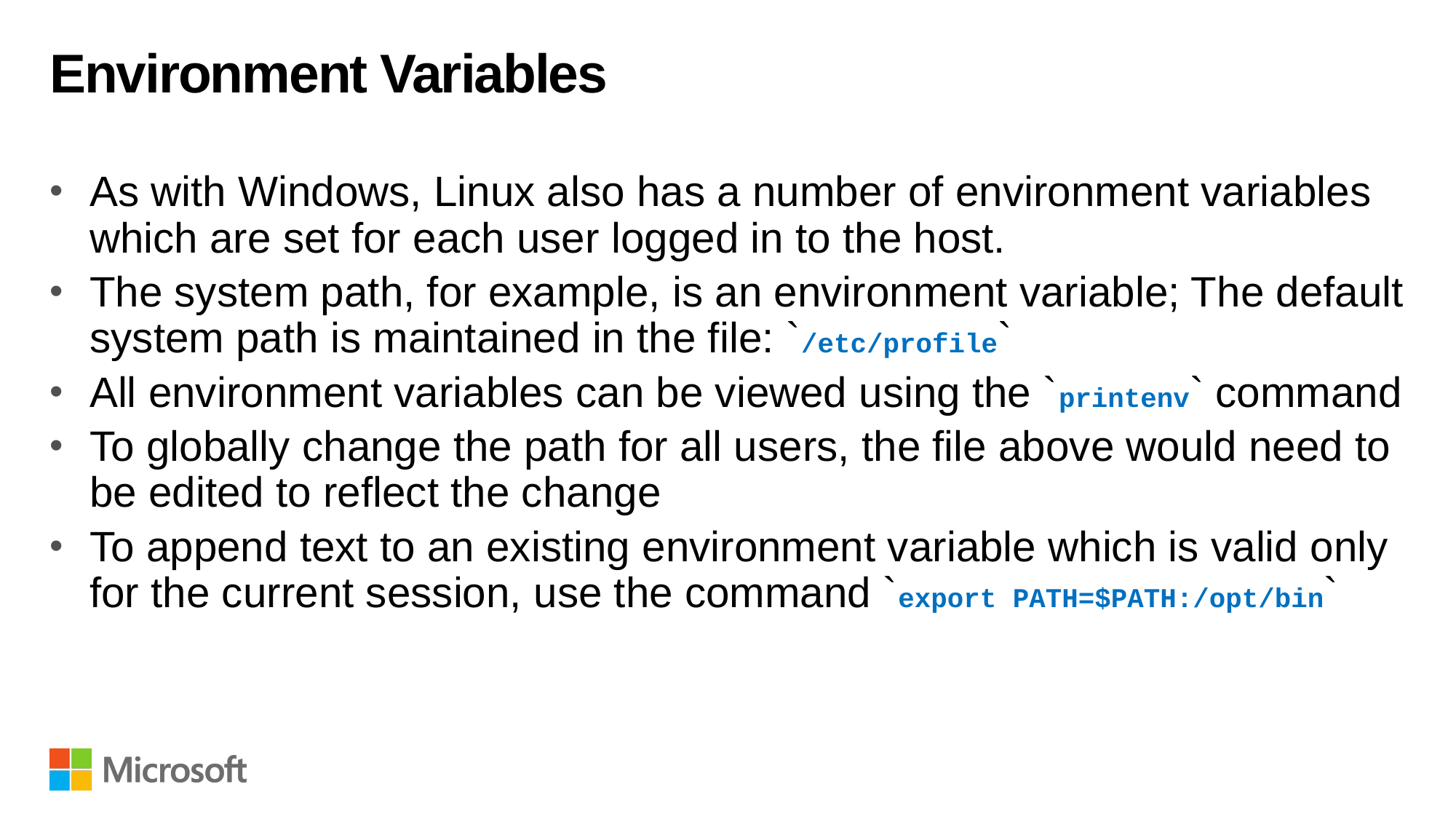

# Environment Variables
As with Windows, Linux also has a number of environment variables which are set for each user logged in to the host.
The system path, for example, is an environment variable; The default system path is maintained in the file: `/etc/profile`
All environment variables can be viewed using the `printenv` command
To globally change the path for all users, the file above would need to be edited to reflect the change
To append text to an existing environment variable which is valid only for the current session, use the command `export PATH=$PATH:/opt/bin`